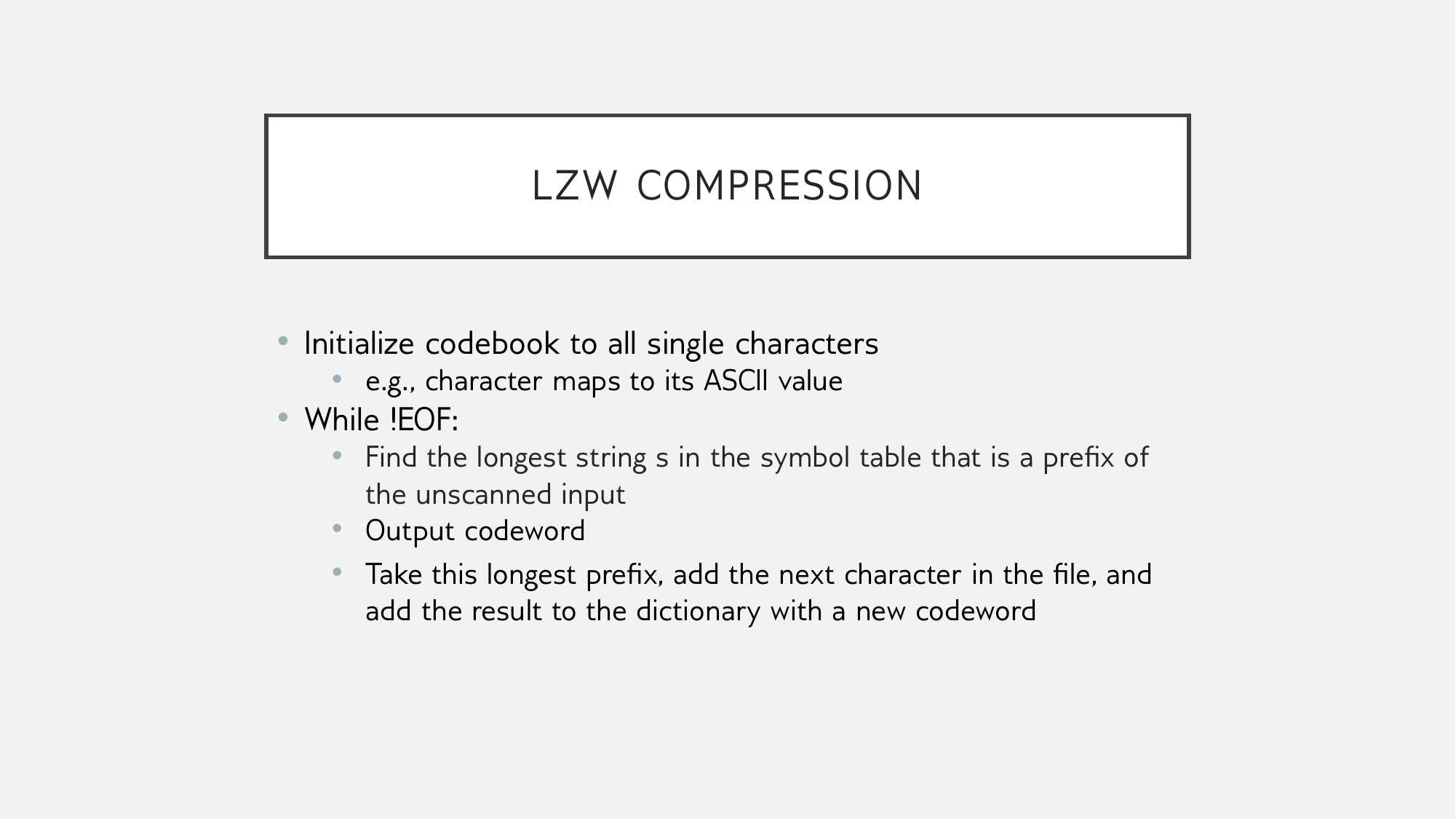

# LZW Compression
Initialize codebook to all single characters
e.g., character maps to its ASCII value
While !EOF:
Find the longest string s in the symbol table that is a prefix of the unscanned input
Output codeword
Take this longest prefix, add the next character in the file, and add the result to the dictionary with a new codeword